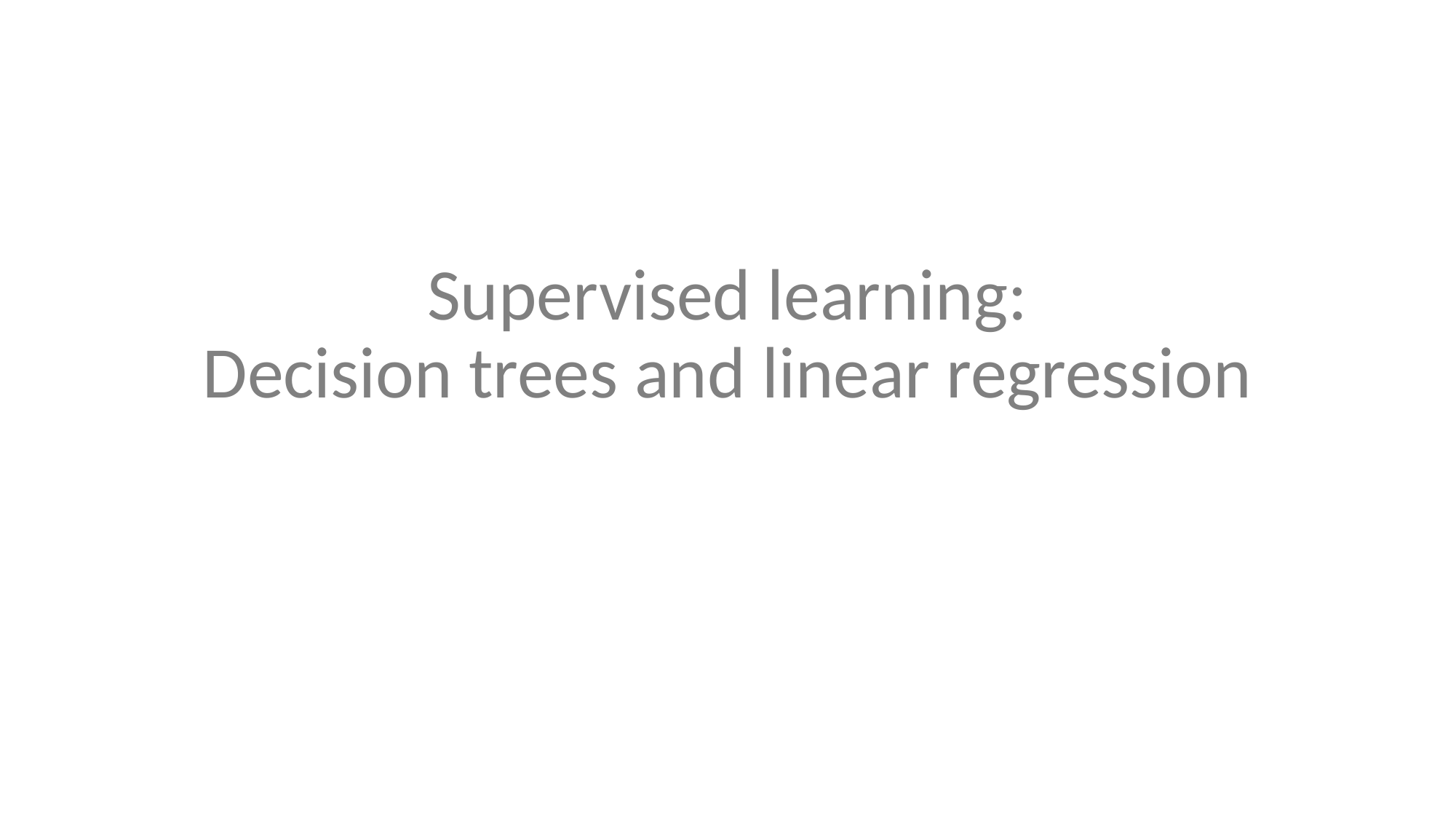

# Supervised learning: Decision trees and linear regression